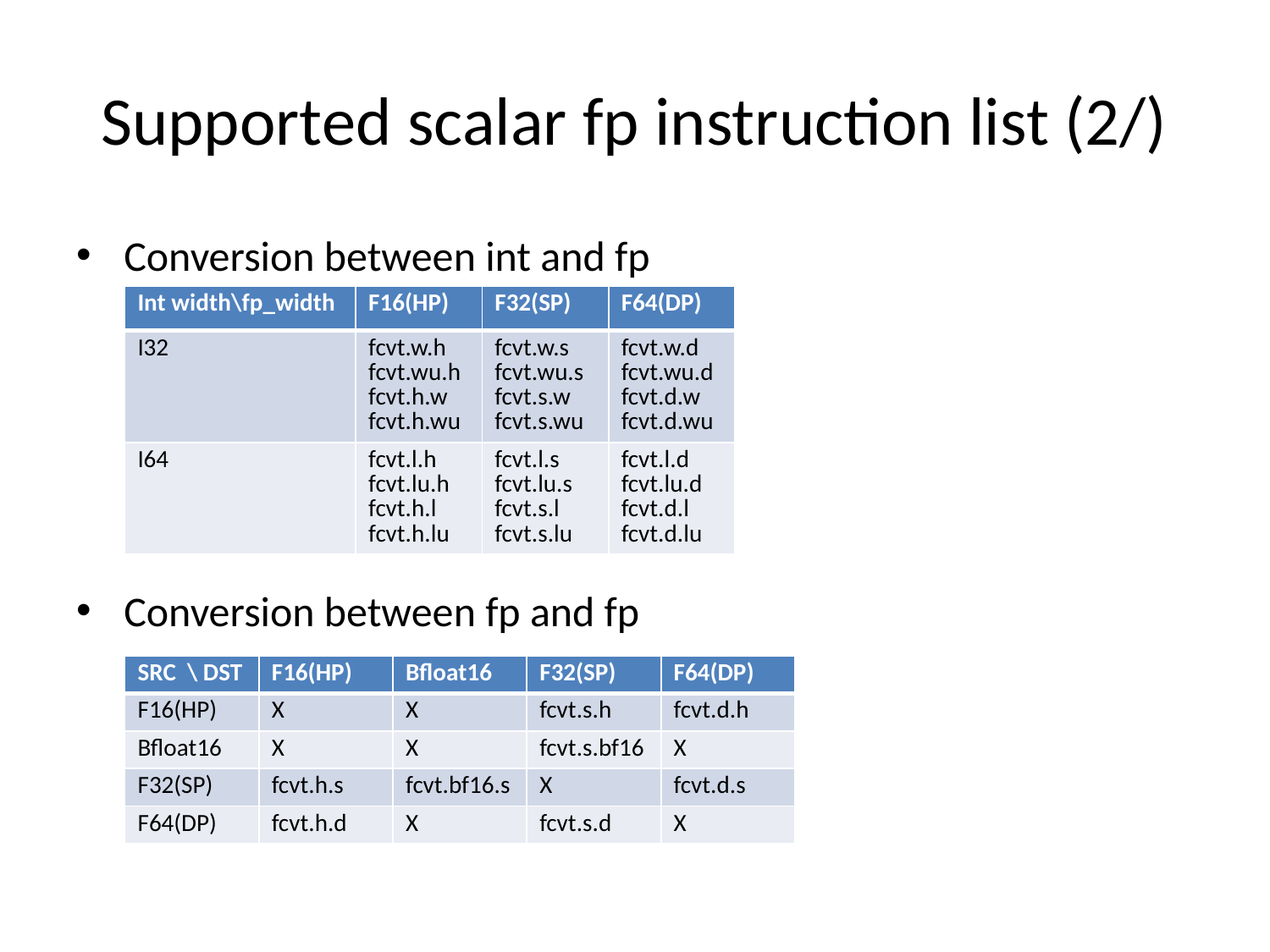

# Supported scalar fp instruction list (2/)
Conversion between int and fp

Conversion between fp and fp

| Int width\fp\_width | F16(HP) | F32(SP) | F64(DP) |
| --- | --- | --- | --- |
| I32 | fcvt.w.h fcvt.wu.h fcvt.h.w fcvt.h.wu | fcvt.w.s fcvt.wu.s fcvt.s.w fcvt.s.wu | fcvt.w.d fcvt.wu.d fcvt.d.w fcvt.d.wu |
| I64 | fcvt.l.h fcvt.lu.h fcvt.h.l fcvt.h.lu | fcvt.l.s fcvt.lu.s fcvt.s.l fcvt.s.lu | fcvt.l.d fcvt.lu.d fcvt.d.l fcvt.d.lu |
| SRC \ DST | F16(HP) | Bfloat16 | F32(SP) | F64(DP) |
| --- | --- | --- | --- | --- |
| F16(HP) | X | X | fcvt.s.h | fcvt.d.h |
| Bfloat16 | X | X | fcvt.s.bf16 | X |
| F32(SP) | fcvt.h.s | fcvt.bf16.s | X | fcvt.d.s |
| F64(DP) | fcvt.h.d | X | fcvt.s.d | X |